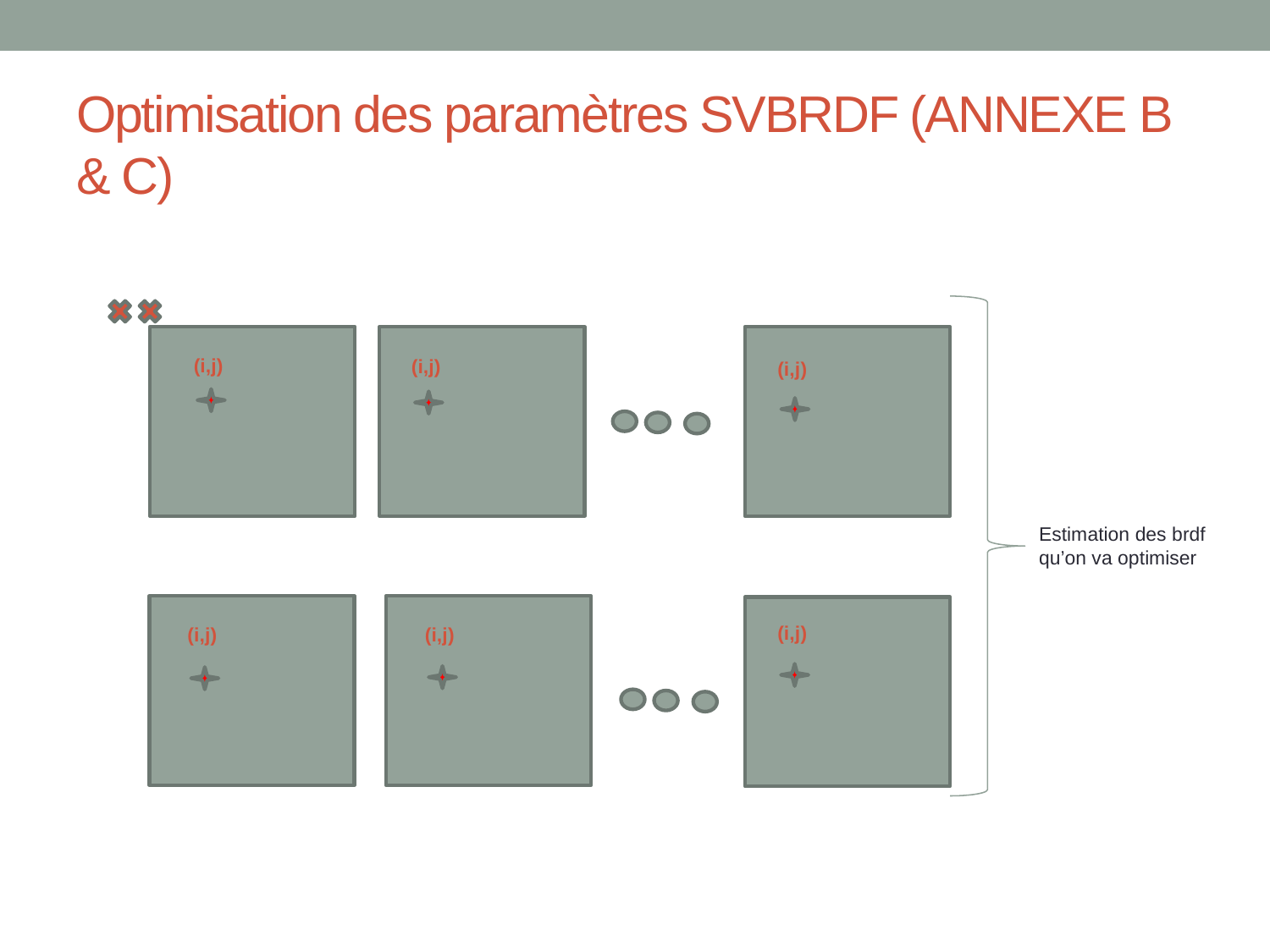

# Optimisation des paramètres SVBRDF (ANNEXE B & C)

(i,j)
(i,j)
(i,j)

Estimation des brdf qu’on va optimiser

(i,j)
(i,j)
(i,j)